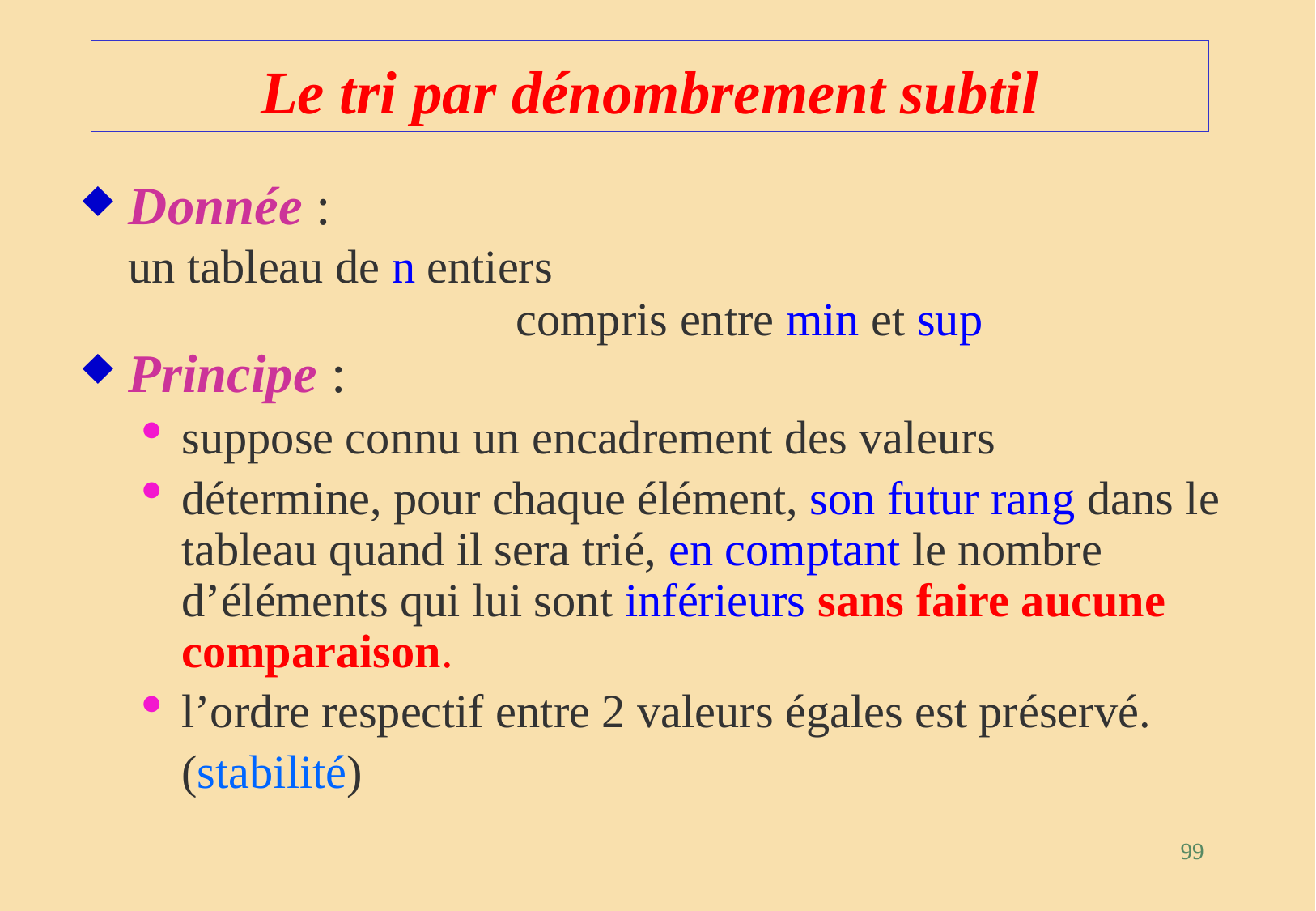

# Le tri par dénombrement subtil
Donnée :
	un tableau de n entiers
				  compris entre min et sup
Principe :
suppose connu un encadrement des valeurs
détermine, pour chaque élément, son futur rang dans le tableau quand il sera trié, en comptant le nombre d’éléments qui lui sont inférieurs sans faire aucune comparaison.
l’ordre respectif entre 2 valeurs égales est préservé.
	(stabilité)

99